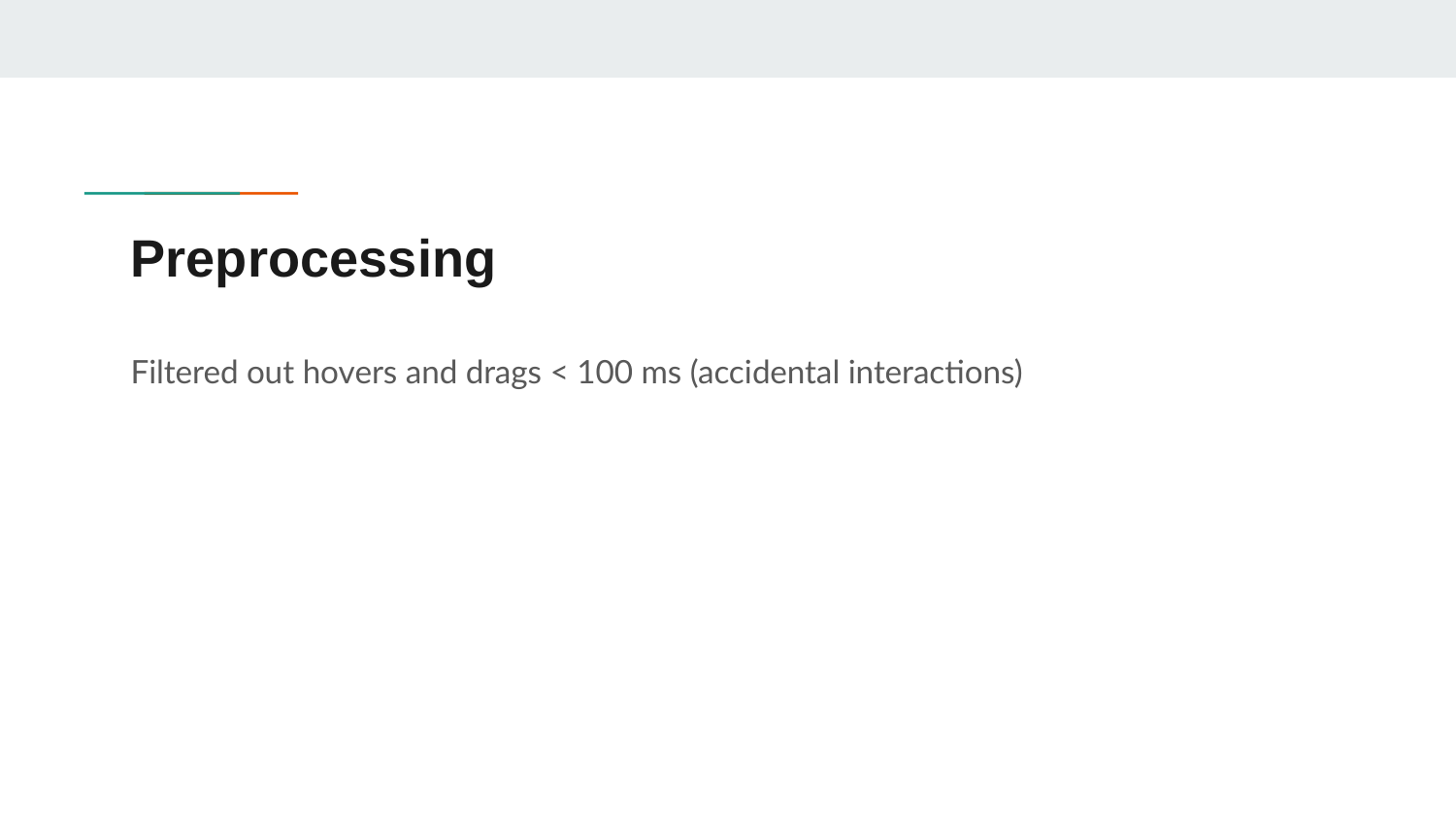

# Preprocessing
Filtered out hovers and drags < 100 ms (accidental interactions)